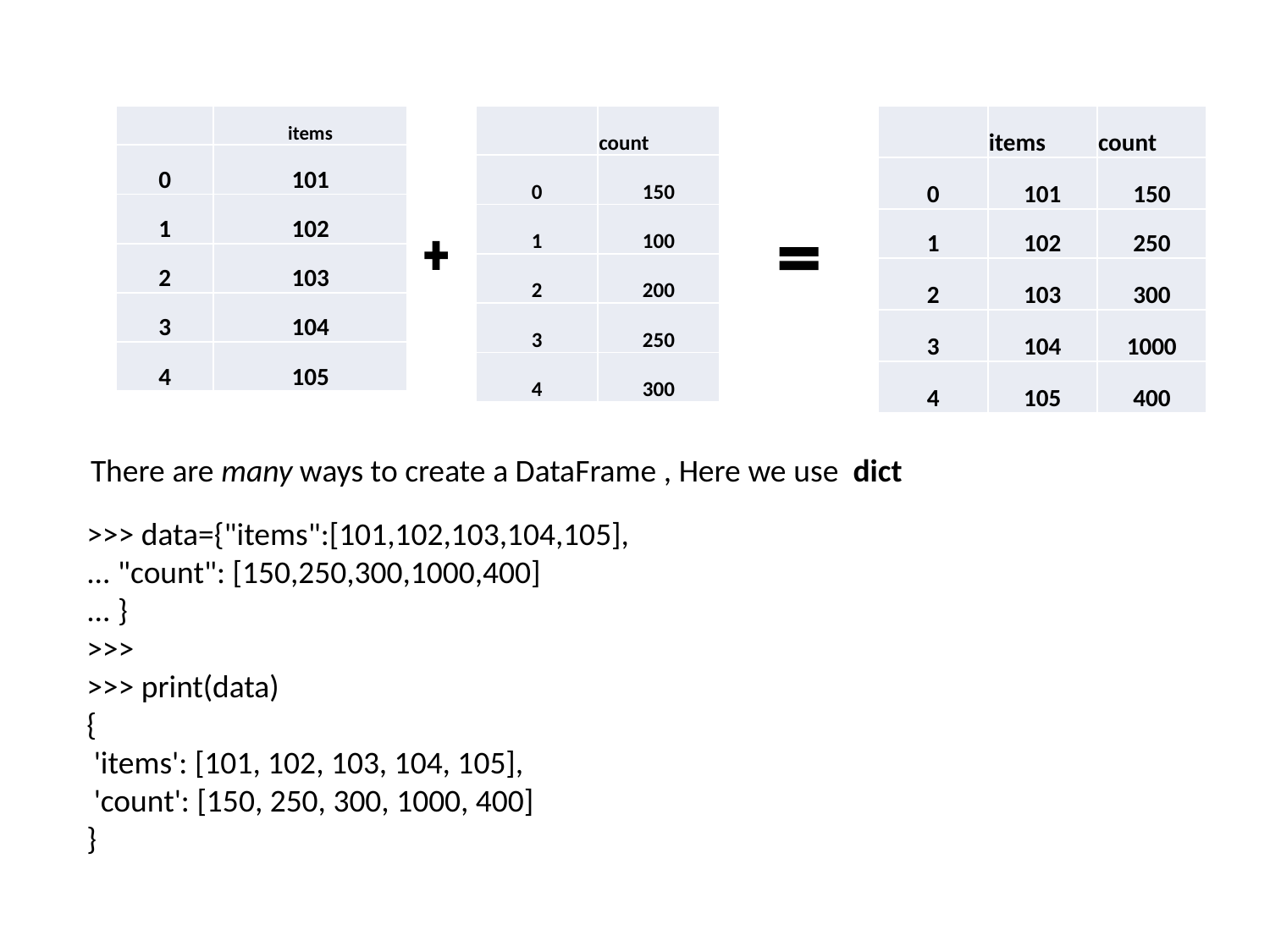

|  | items | count |
| --- | --- | --- |
| 0 | 101 | 150 |
| 1 | 102 | 250 |
| 2 | 103 | 300 |
| 3 | 104 | 1000 |
| 4 | 105 | 400 |
|  | items |
| --- | --- |
| 0 | 101 |
| 1 | 102 |
| 2 | 103 |
| 3 | 104 |
| 4 | 105 |
|  | count |
| --- | --- |
| 0 | 150 |
| 1 | 100 |
| 2 | 200 |
| 3 | 250 |
| 4 | 300 |

There are many ways to create a DataFrame , Here we use  dict
>>> data={"items":[101,102,103,104,105],
... "count": [150,250,300,1000,400]
... }
>>>
>>> print(data)
{
 'items': [101, 102, 103, 104, 105],
 'count': [150, 250, 300, 1000, 400]
}